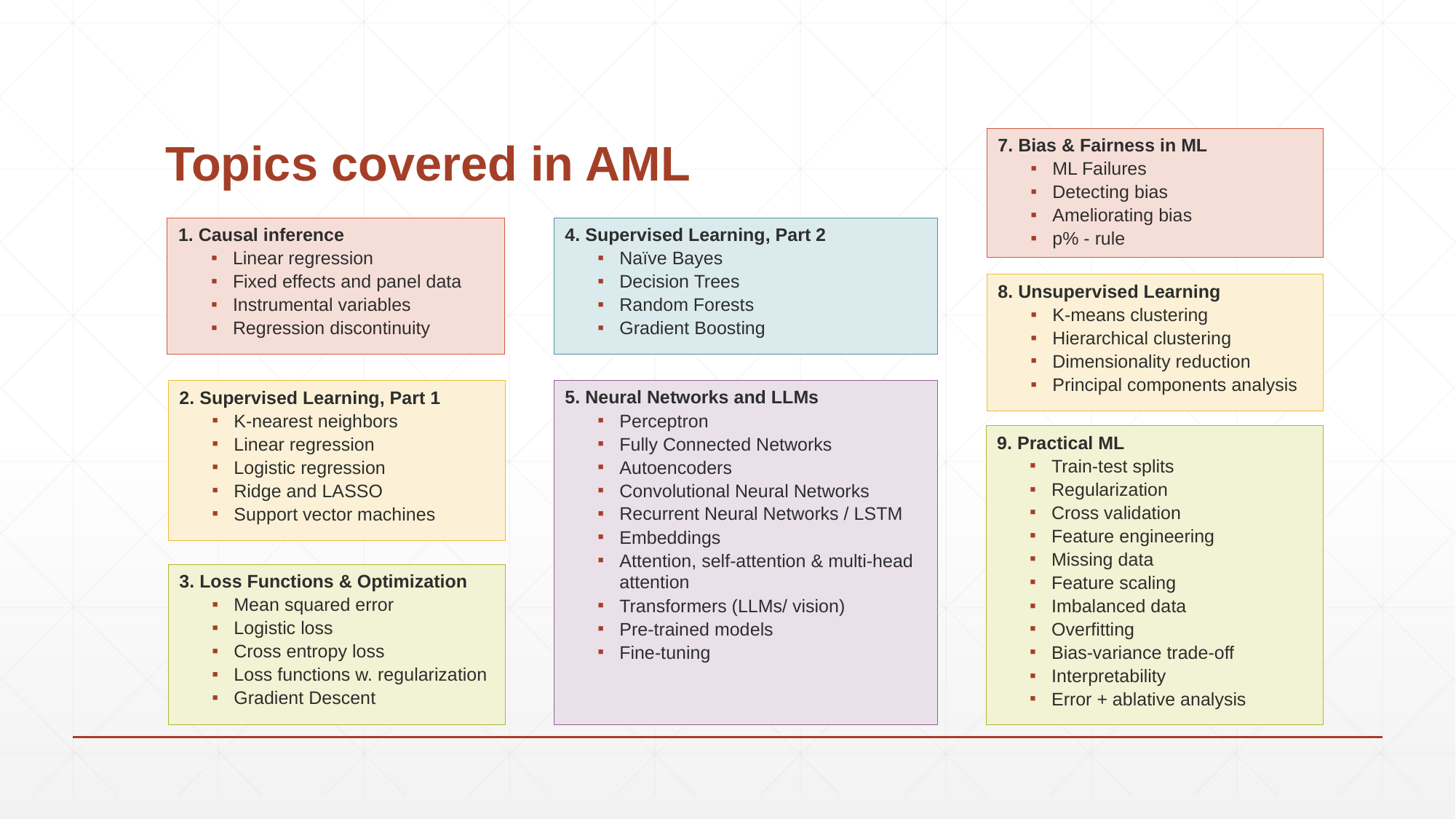

# Topics covered in AML
7. Bias & Fairness in ML
ML Failures
Detecting bias
Ameliorating bias
p% - rule
1. Causal inference
Linear regression
Fixed effects and panel data
Instrumental variables
Regression discontinuity
4. Supervised Learning, Part 2
Naïve Bayes
Decision Trees
Random Forests
Gradient Boosting

8. Unsupervised Learning
K-means clustering
Hierarchical clustering
Dimensionality reduction
Principal components analysis
2. Supervised Learning, Part 1
K-nearest neighbors
Linear regression
Logistic regression
Ridge and LASSO
Support vector machines
5. Neural Networks and LLMs
Perceptron
Fully Connected Networks
Autoencoders
Convolutional Neural Networks
Recurrent Neural Networks / LSTM
Embeddings
Attention, self-attention & multi-head attention
Transformers (LLMs/ vision)
Pre-trained models
Fine-tuning

9. Practical ML
Train-test splits
Regularization
Cross validation
Feature engineering
Missing data
Feature scaling
Imbalanced data
Overfitting
Bias-variance trade-off
Interpretability
Error + ablative analysis
3. Loss Functions & Optimization
Mean squared error
Logistic loss
Cross entropy loss
Loss functions w. regularization
Gradient Descent